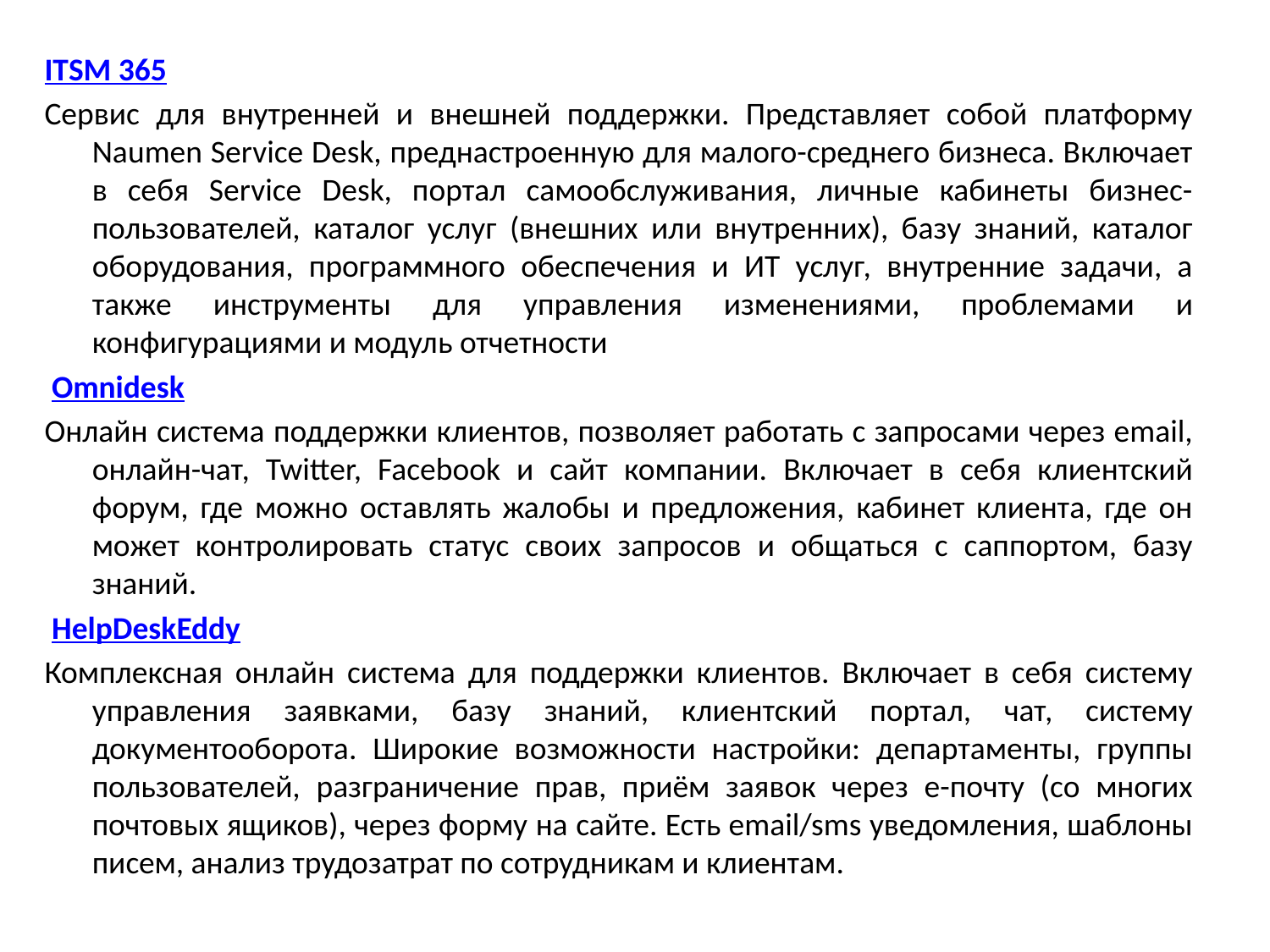

ITSM 365
Сервис для внутренней и внешней поддержки. Представляет собой платформу Naumen Service Desk, преднастроенную для малого-среднего бизнеса. Включает в себя Service Desk, портал самообслуживания, личные кабинеты бизнес-пользователей, каталог услуг (внешних или внутренних), базу знаний, каталог оборудования, программного обеспечения и ИТ услуг, внутренние задачи, а также инструменты для управления изменениями, проблемами и конфигурациями и модуль отчетности
 Omnidesk
Онлайн система поддержки клиентов, позволяет работать с запросами через email, онлайн-чат, Twitter, Facebook и сайт компании. Включает в себя клиентский форум, где можно оставлять жалобы и предложения, кабинет клиента, где он может контролировать статус своих запросов и общаться с саппортом, базу знаний.
 HelpDeskEddy
Комплексная онлайн система для поддержки клиентов. Включает в себя систему управления заявками, базу знаний, клиентский портал, чат, систему документооборота. Широкие возможности настройки: департаменты, группы пользователей, разграничение прав, приём заявок через е-почту (со многих почтовых ящиков), через форму на сайте. Есть email/sms уведомления, шаблоны писем, анализ трудозатрат по сотрудникам и клиентам.